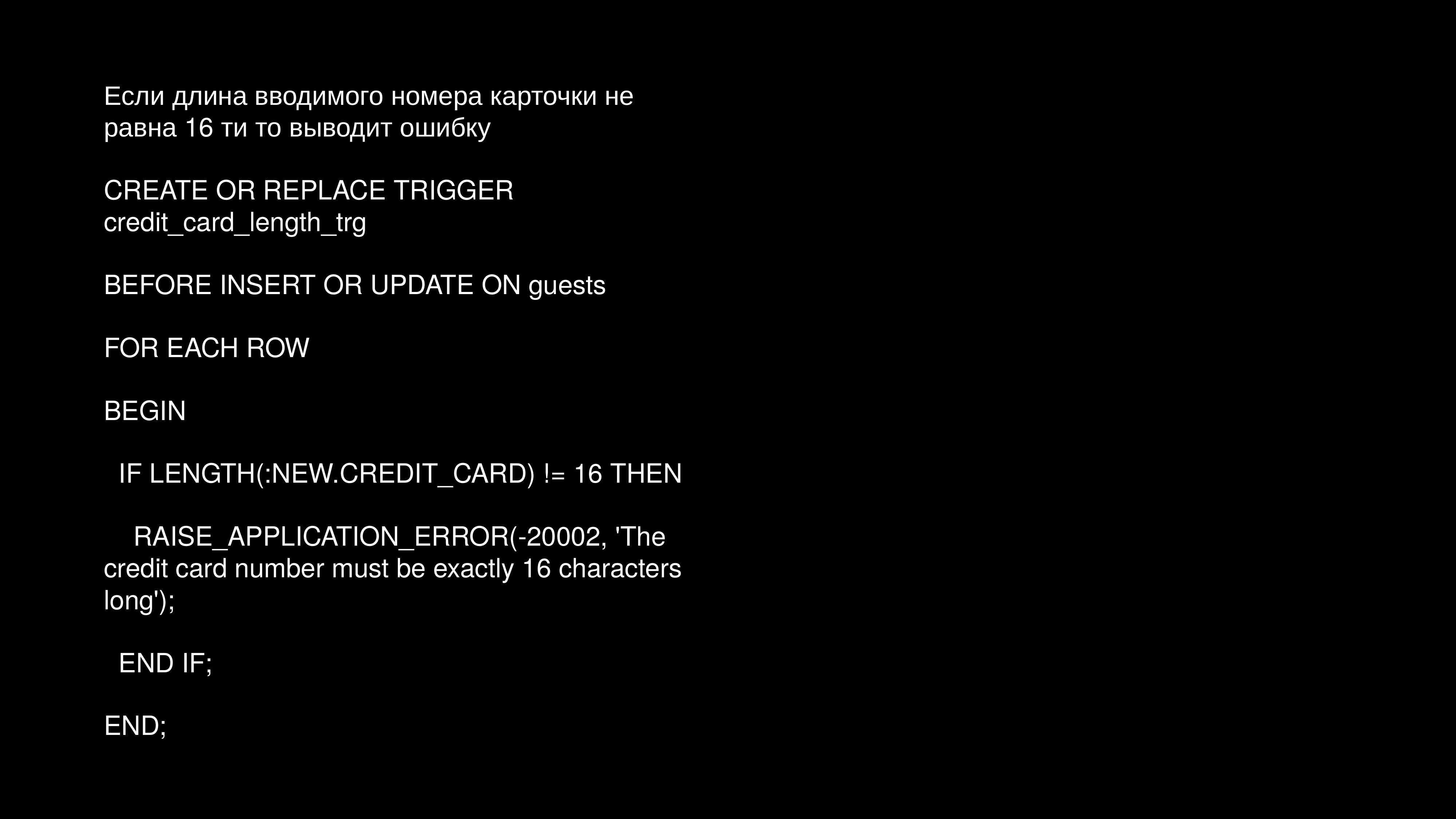

Если длина вводимого номера карточки не равна 16 ти то выводит ошибку
CREATE OR REPLACE TRIGGER credit_card_length_trg
BEFORE INSERT OR UPDATE ON guests
FOR EACH ROW
BEGIN
  IF LENGTH(:NEW.CREDIT_CARD) != 16 THEN
    RAISE_APPLICATION_ERROR(-20002, 'The credit card number must be exactly 16 characters long');
  END IF;
END;